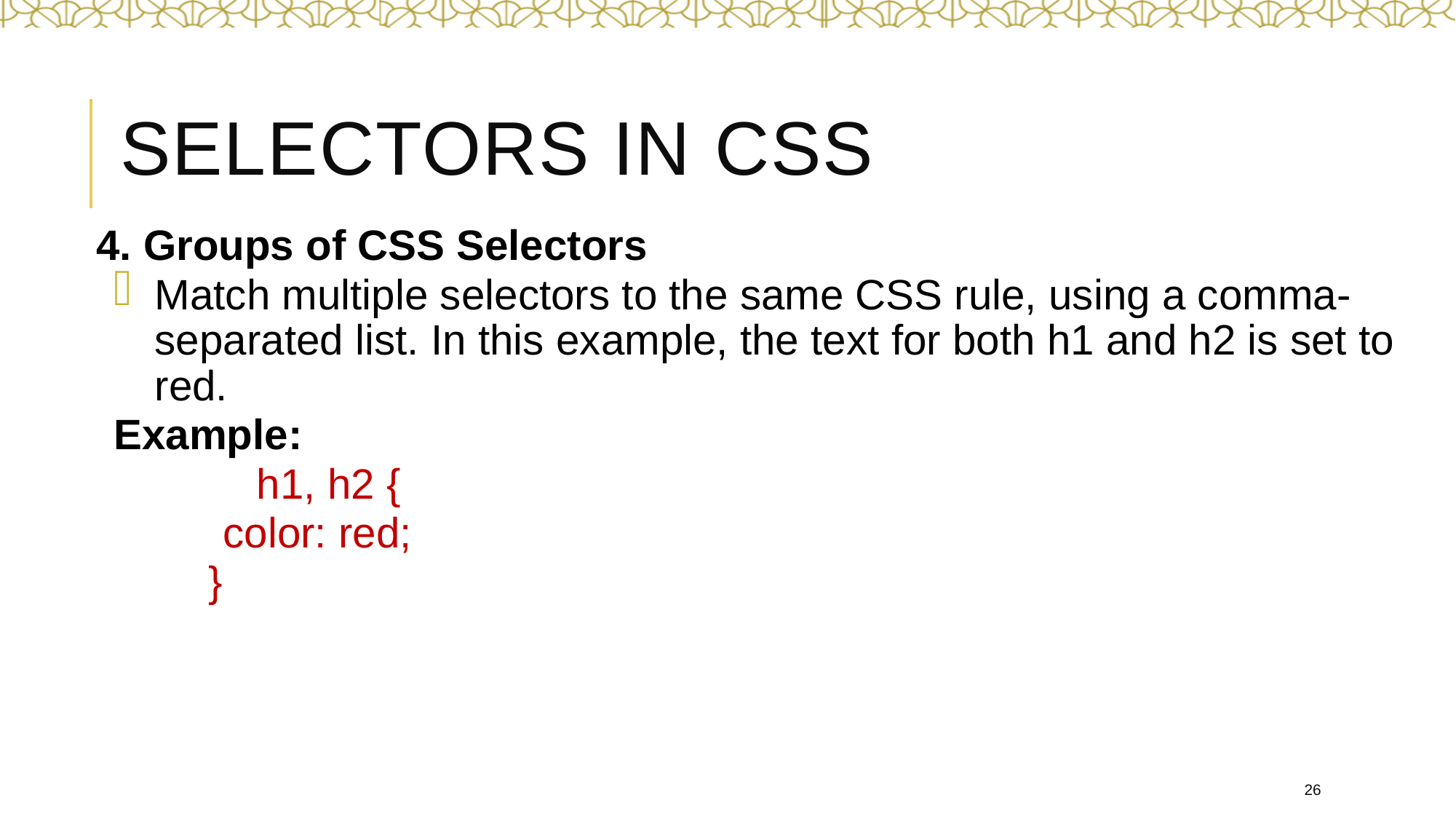

# Selectors in CSS
4. Groups of CSS Selectors
Match multiple selectors to the same CSS rule, using a comma-separated list. In this example, the text for both h1 and h2 is set to red.
Example:
	 h1, h2 {
  	color: red;
        }

26